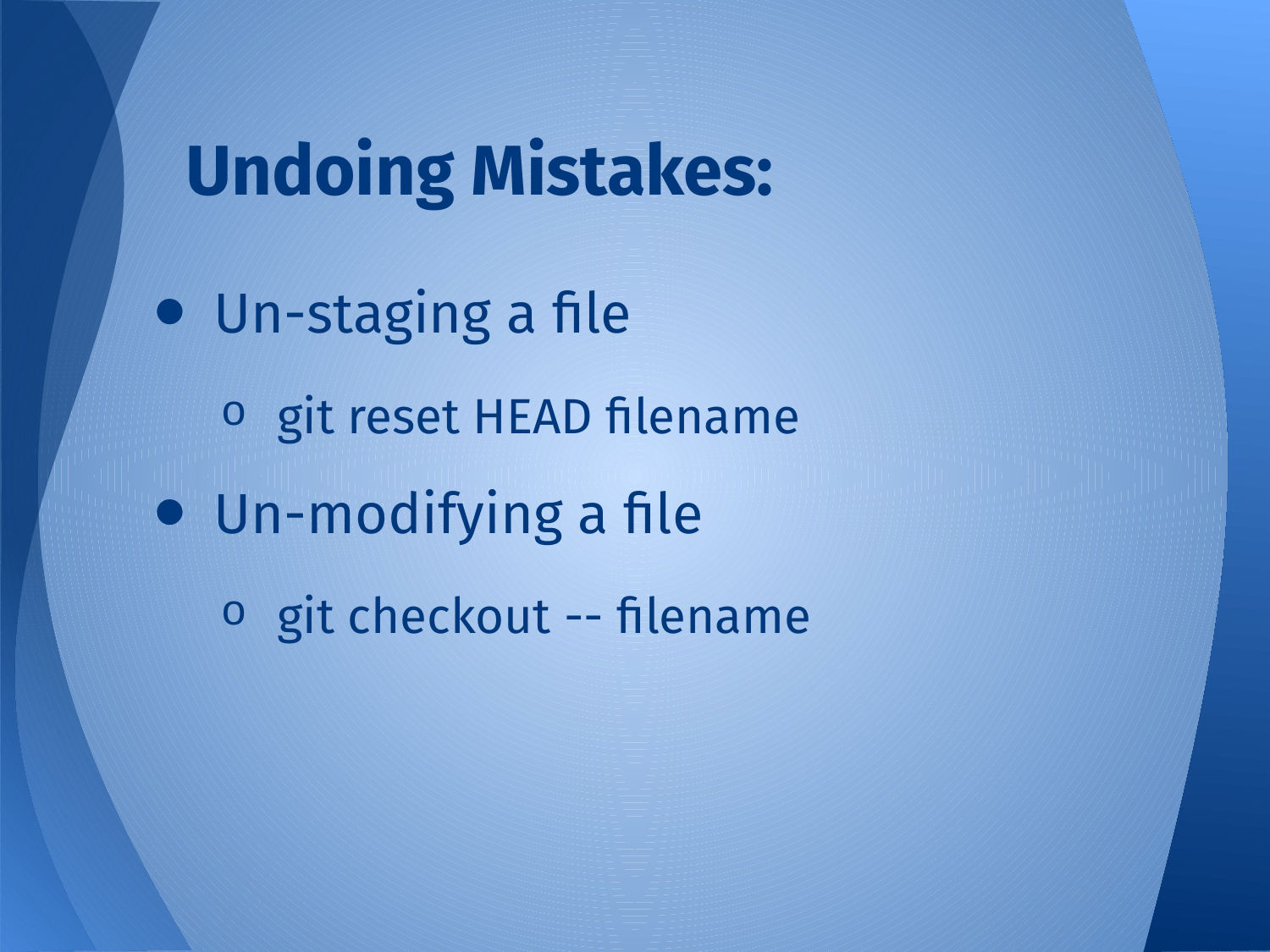

# Undoing Mistakes:
Un-staging a file
git reset HEAD filename
Un-modifying a file
git checkout -- filename